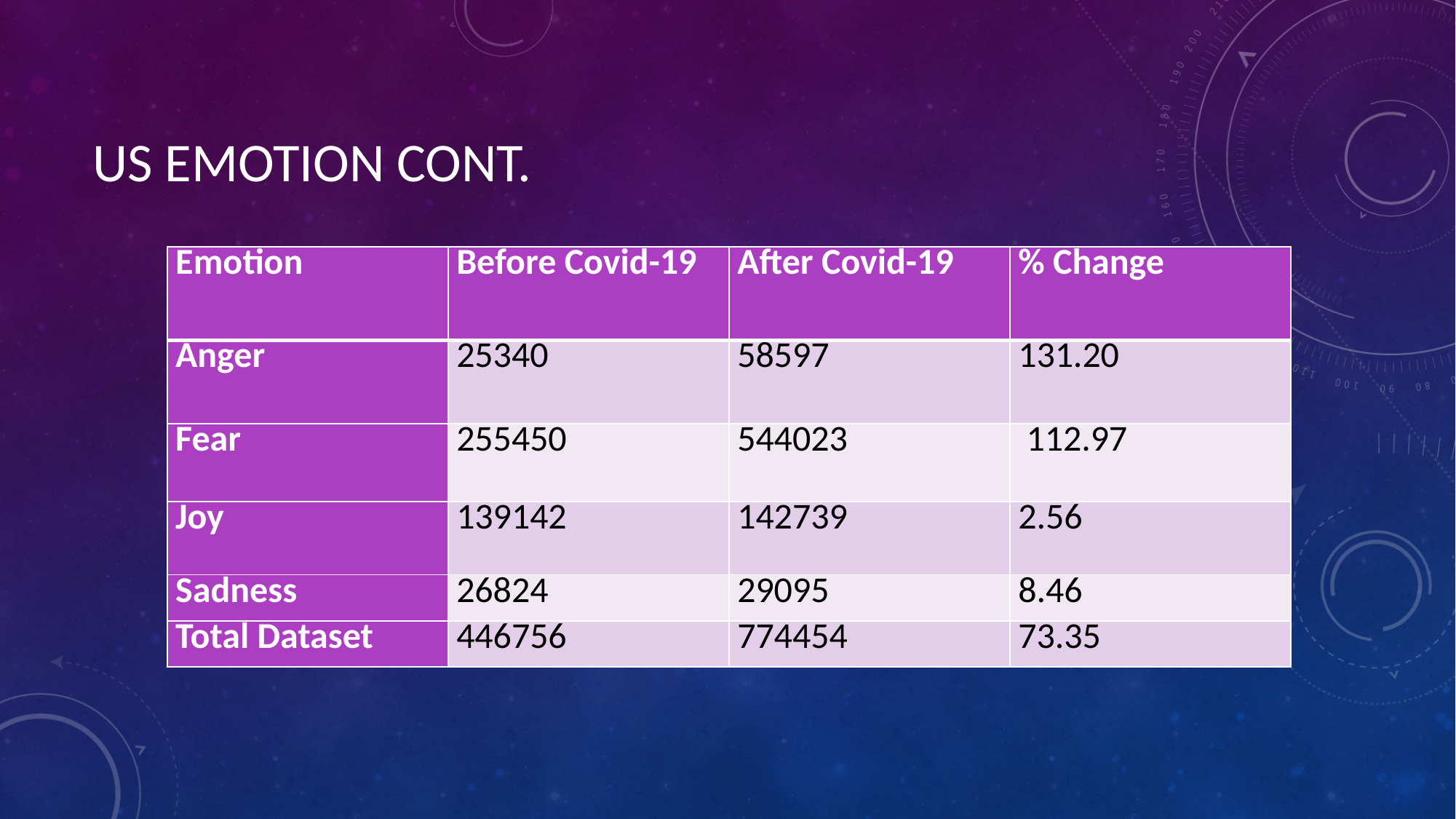

# Us Emotion cont.
| Emotion | Before Covid-19 | After Covid-19 | % Change |
| --- | --- | --- | --- |
| Anger | 25340 | 58597 | 131.20 |
| Fear | 255450 | 544023 | 112.97 |
| Joy | 139142 | 142739 | 2.56 |
| Sadness | 26824 | 29095 | 8.46 |
| Total Dataset | 446756 | 774454 | 73.35 |